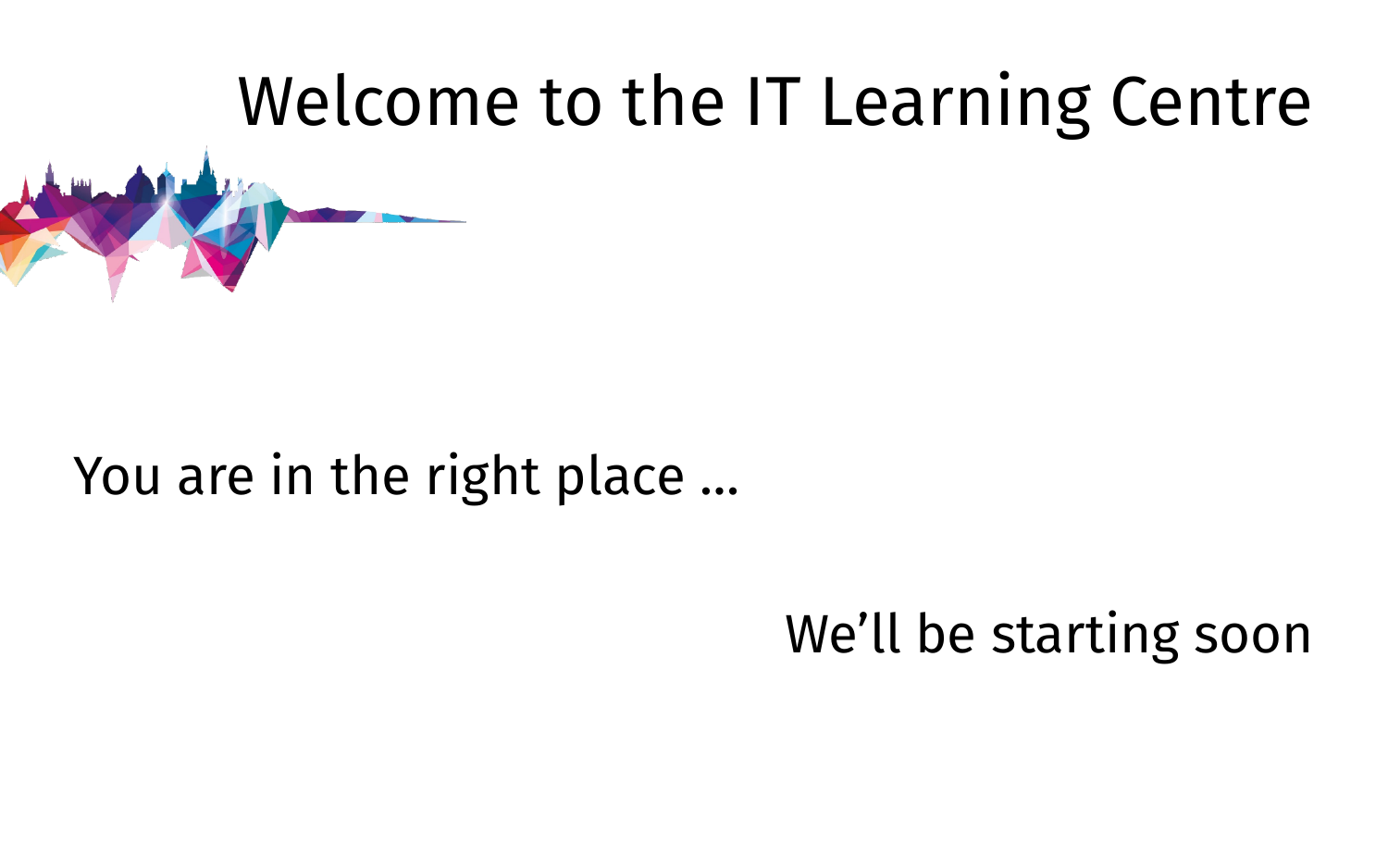

# Welcome to the IT Learning Centre
You are in the right place …

We’ll be starting soon